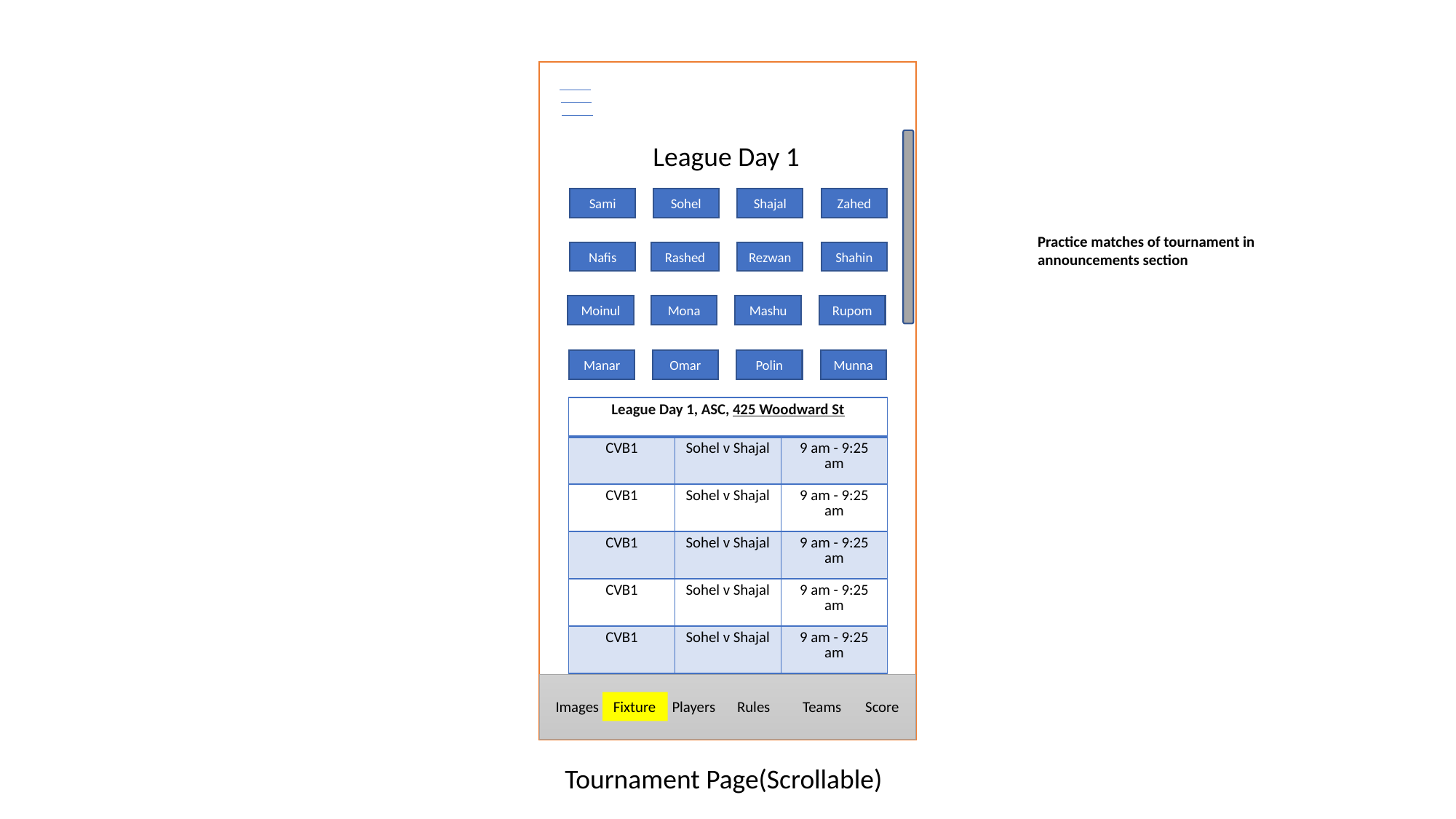

League Day 1
Sami
Sohel
Shajal
Zahed
Practice matches of tournament in announcements section
Nafis
Rashed
Rezwan
Shahin
Moinul
Mona
Mashu
Rupom
Manar
Omar
Polin
Munna
| League Day 1, ASC, 425 Woodward St | League Day 1, ASC, 425 Woodward St |  |
| --- | --- | --- |
| CVB1 | Sohel v Shajal | 9 am - 9:25 am |
| CVB1 | Sohel v Shajal | 9 am - 9:25 am |
| CVB1 | Sohel v Shajal | 9 am - 9:25 am |
| CVB1 | Sohel v Shajal | 9 am - 9:25 am |
| CVB1 | Sohel v Shajal | 9 am - 9:25 am |

Images
Fixture
Rules
Score
Players
Teams
Tournament Page(Scrollable)